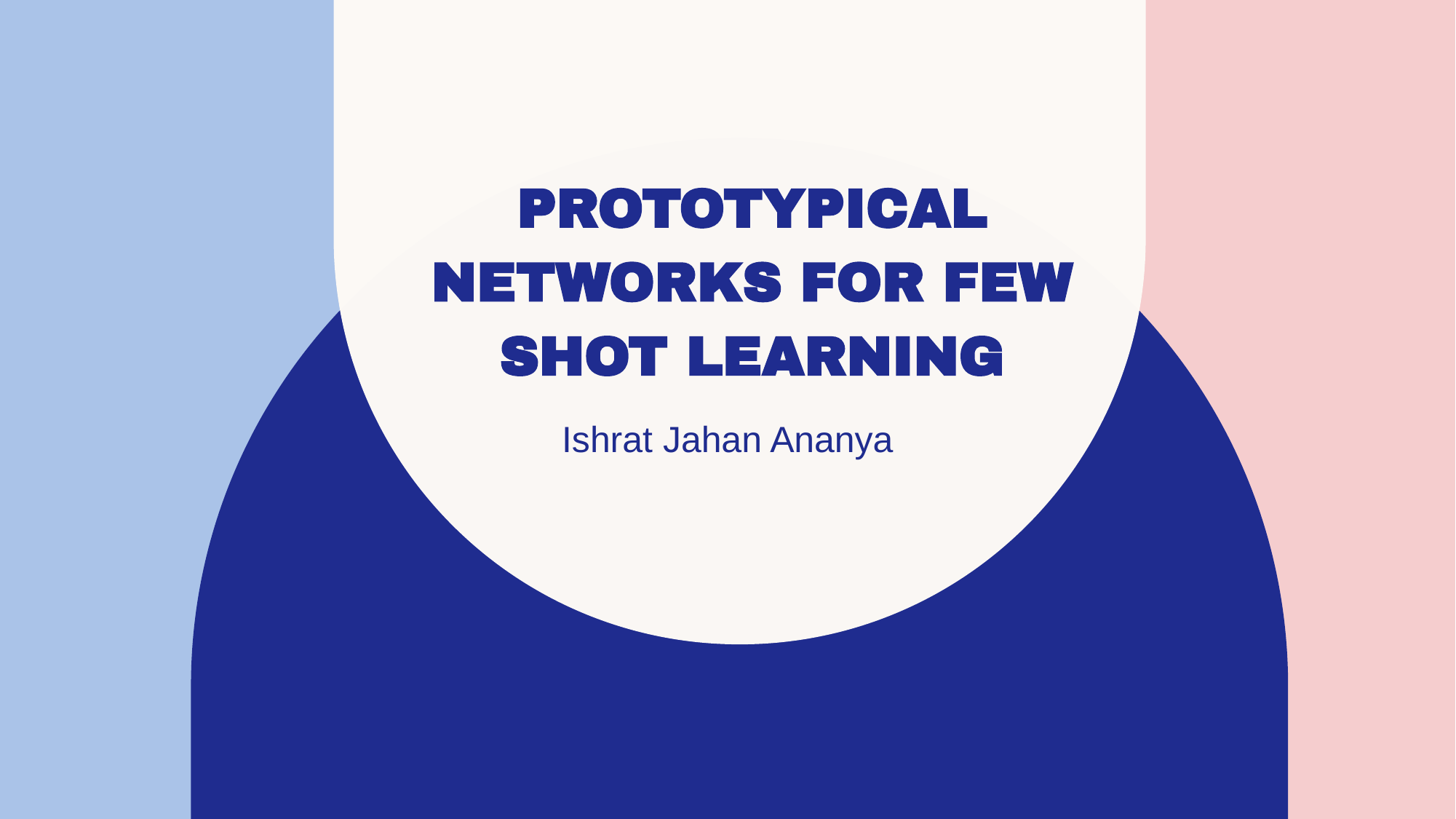

# Prototypical Networks for Few Shot Learning
Ishrat Jahan Ananya